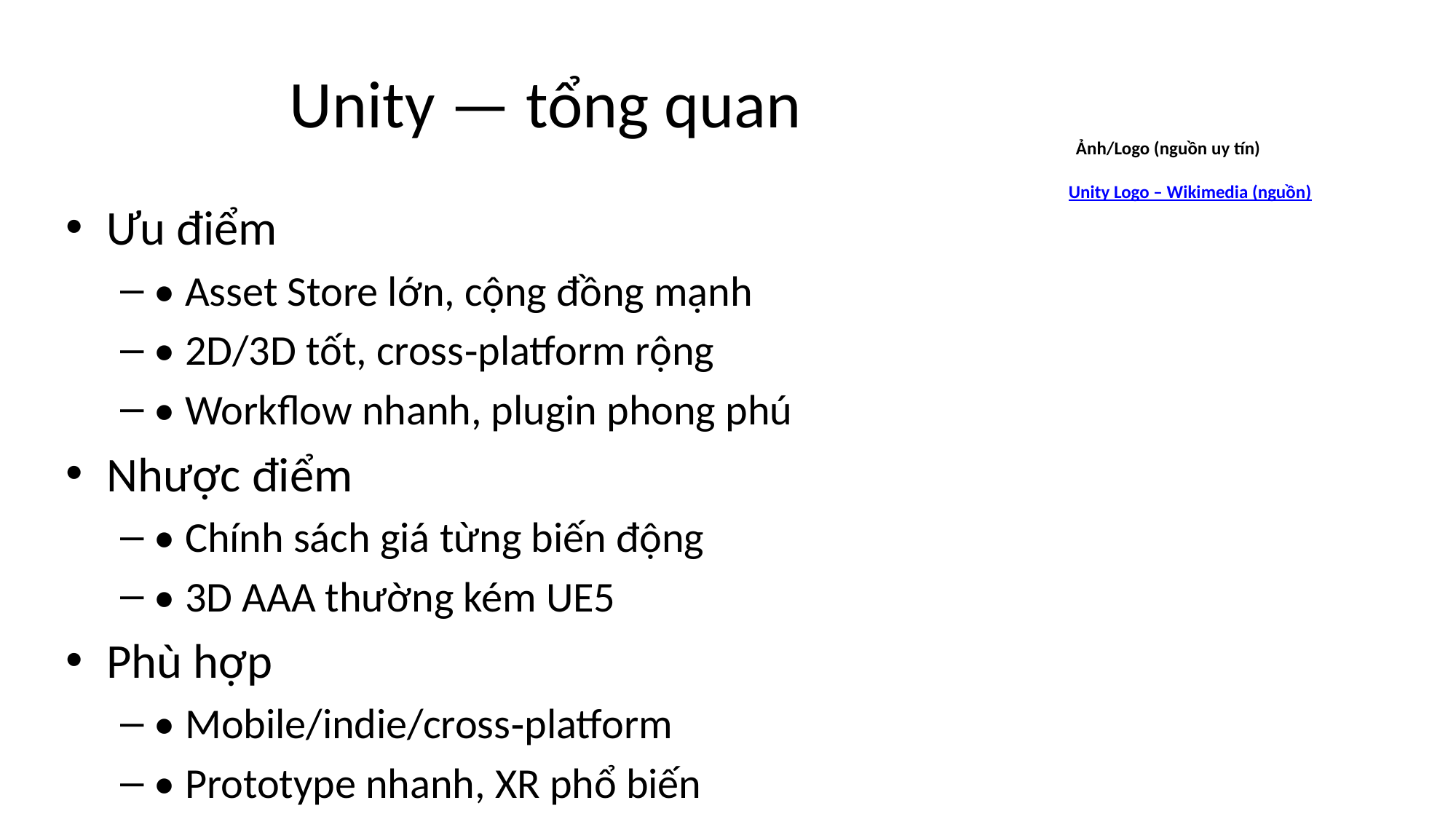

# Unity — tổng quan
Ảnh/Logo (nguồn uy tín)
Unity Logo – Wikimedia (nguồn)
Ưu điểm
• Asset Store lớn, cộng đồng mạnh
• 2D/3D tốt, cross‑platform rộng
• Workflow nhanh, plugin phong phú
Nhược điểm
• Chính sách giá từng biến động
• 3D AAA thường kém UE5
Phù hợp
• Mobile/indie/cross‑platform
• Prototype nhanh, XR phổ biến